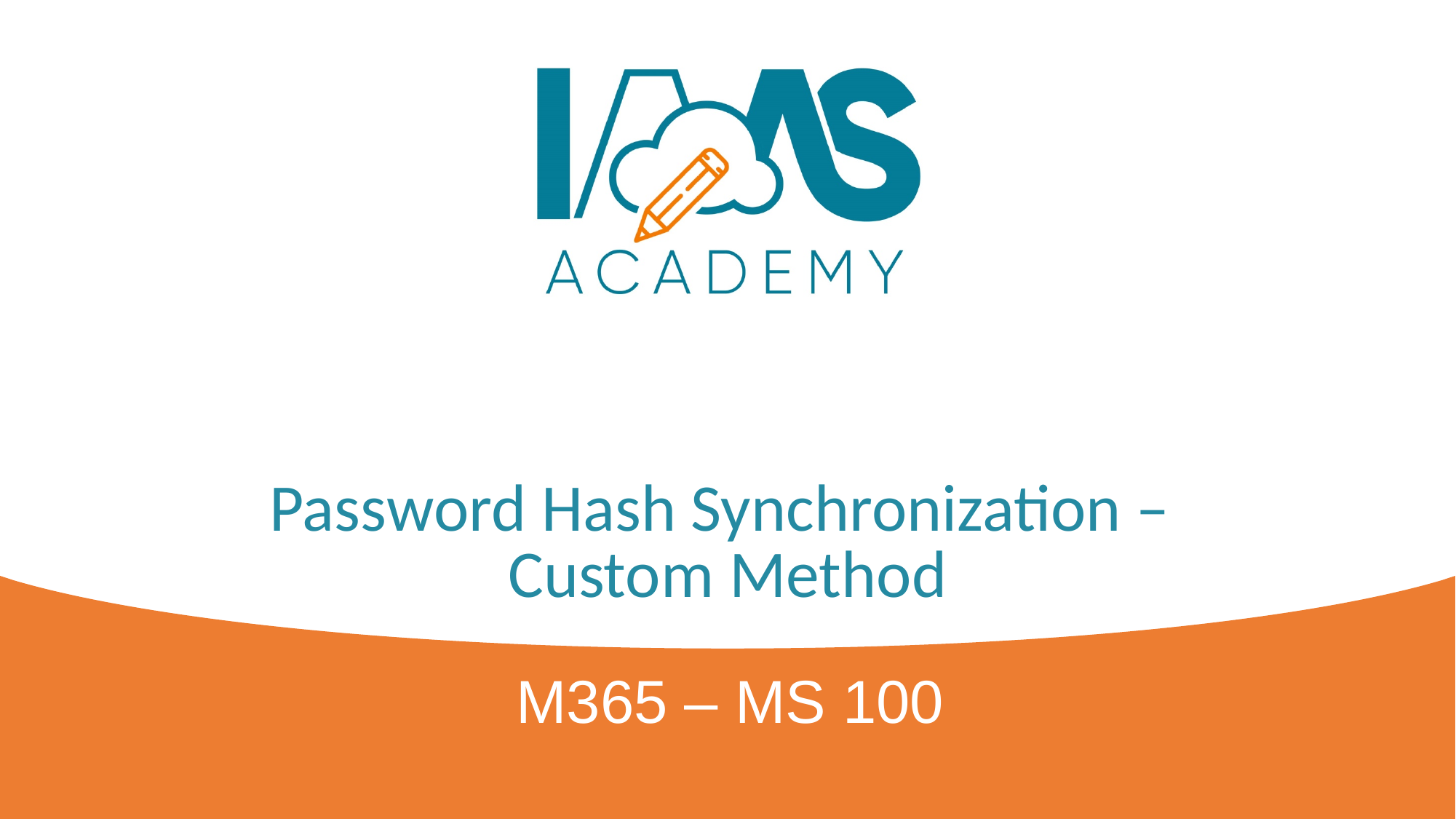

# Password Hash Synchronization – Custom Method
M365 – MS 100